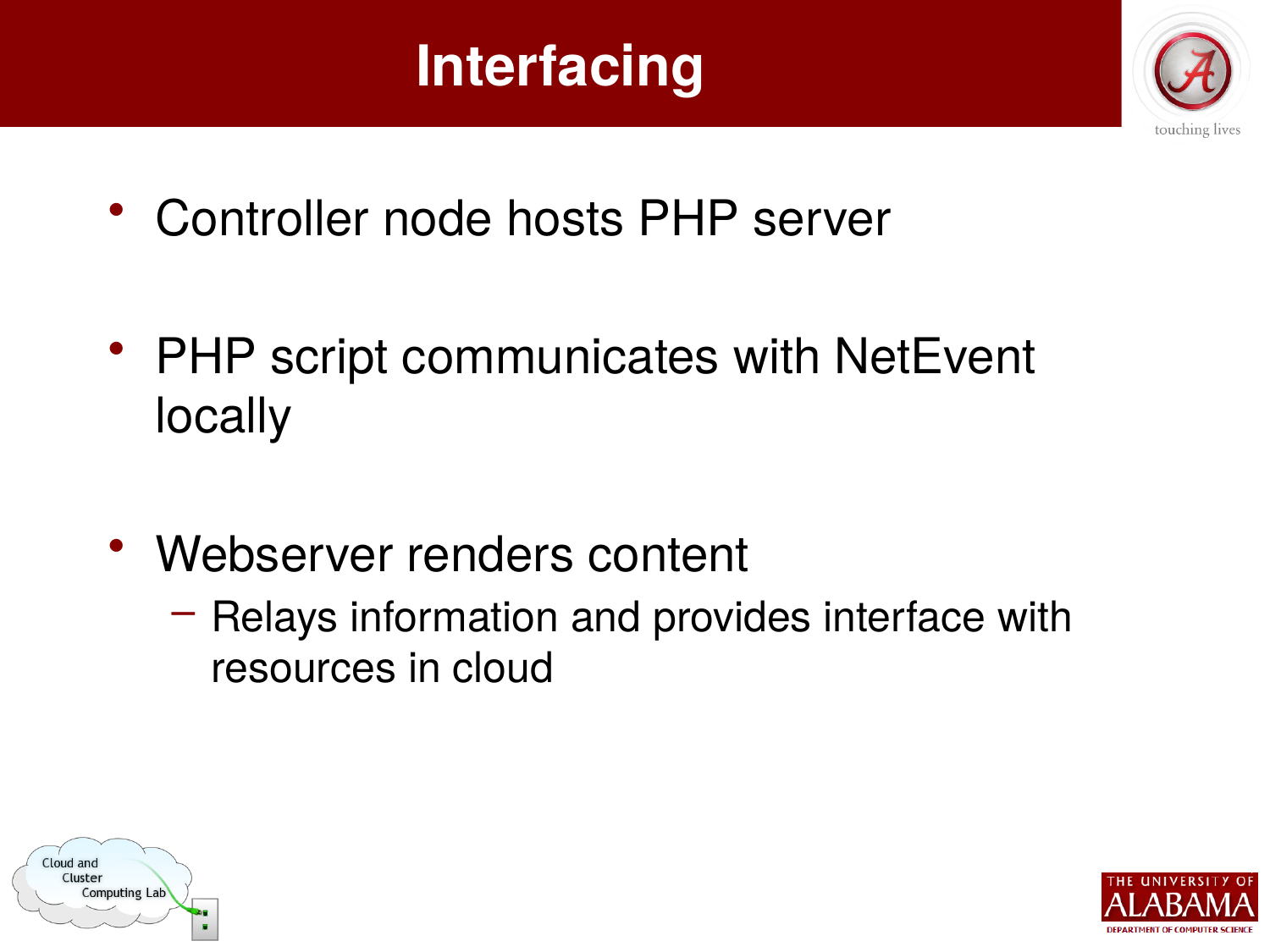

# Interfacing
Controller node hosts PHP server

PHP script communicates with NetEvent locally

Webserver renders content
Relays information and provides interface with resources in cloud